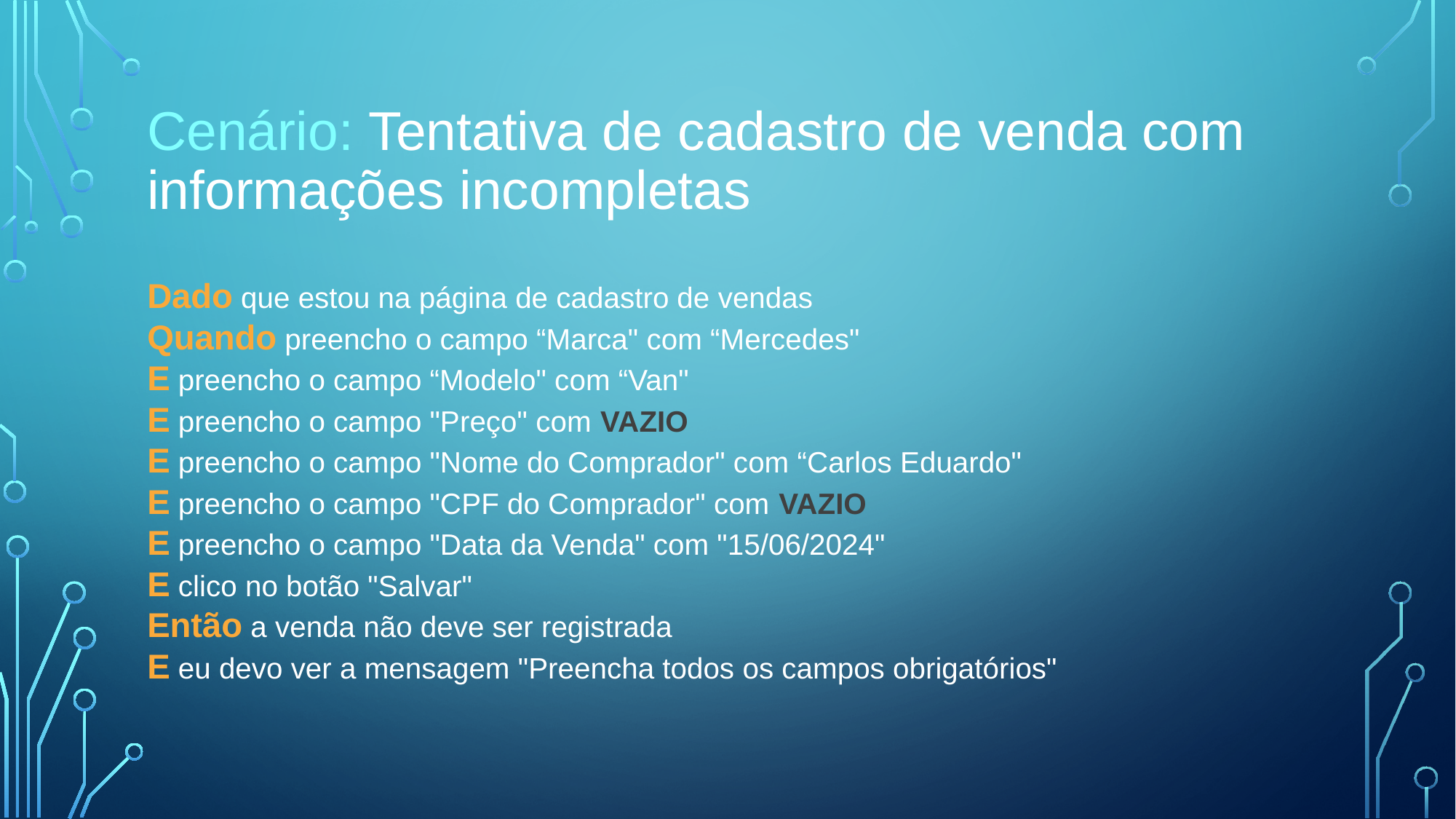

# Cenário: Tentativa de cadastro de venda com informações incompletas
Dado que estou na página de cadastro de vendas
Quando preencho o campo “Marca" com “Mercedes"
E preencho o campo “Modelo" com “Van"
E preencho o campo "Preço" com VAZIO
E preencho o campo "Nome do Comprador" com “Carlos Eduardo"
E preencho o campo "CPF do Comprador" com VAZIO
E preencho o campo "Data da Venda" com "15/06/2024"
E clico no botão "Salvar"
Então a venda não deve ser registrada
E eu devo ver a mensagem "Preencha todos os campos obrigatórios"